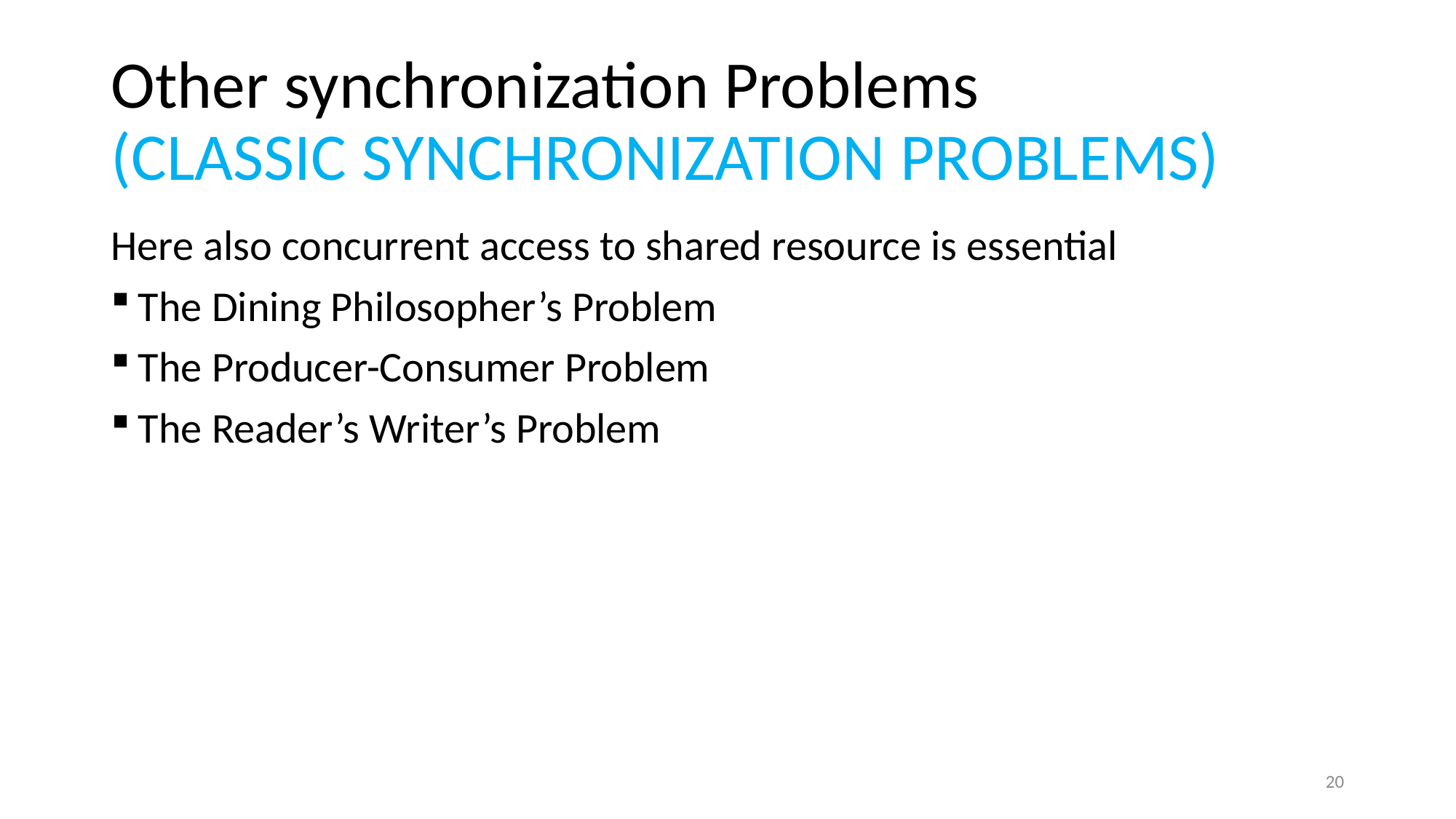

# Other synchronization Problems (CLASSIC SYNCHRONIZATION PROBLEMS)
Here also concurrent access to shared resource is essential
The Dining Philosopher’s Problem
The Producer-Consumer Problem
The Reader’s Writer’s Problem
20